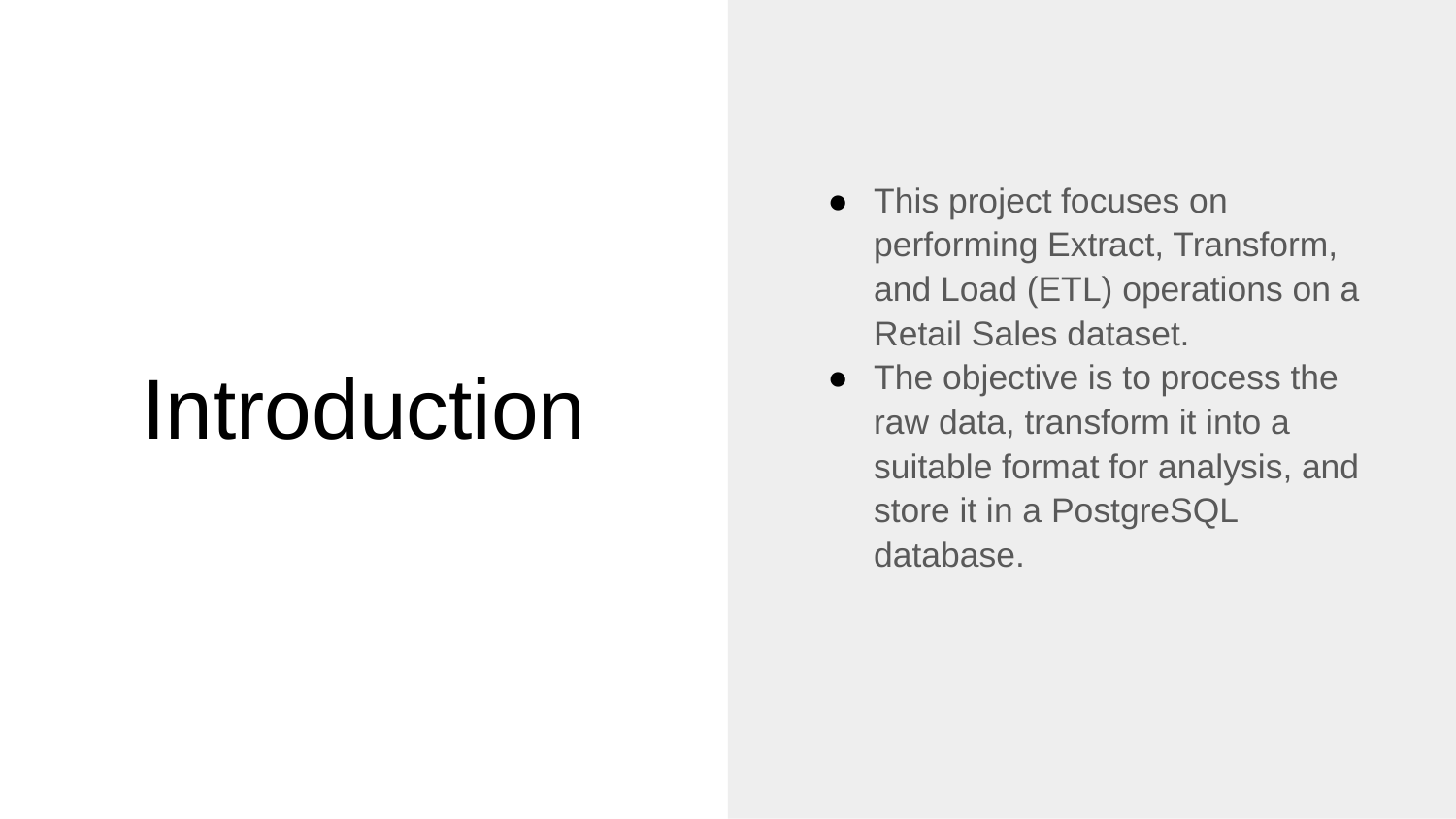

This project focuses on performing Extract, Transform, and Load (ETL) operations on a Retail Sales dataset.
The objective is to process the raw data, transform it into a suitable format for analysis, and store it in a PostgreSQL database.

# Introduction